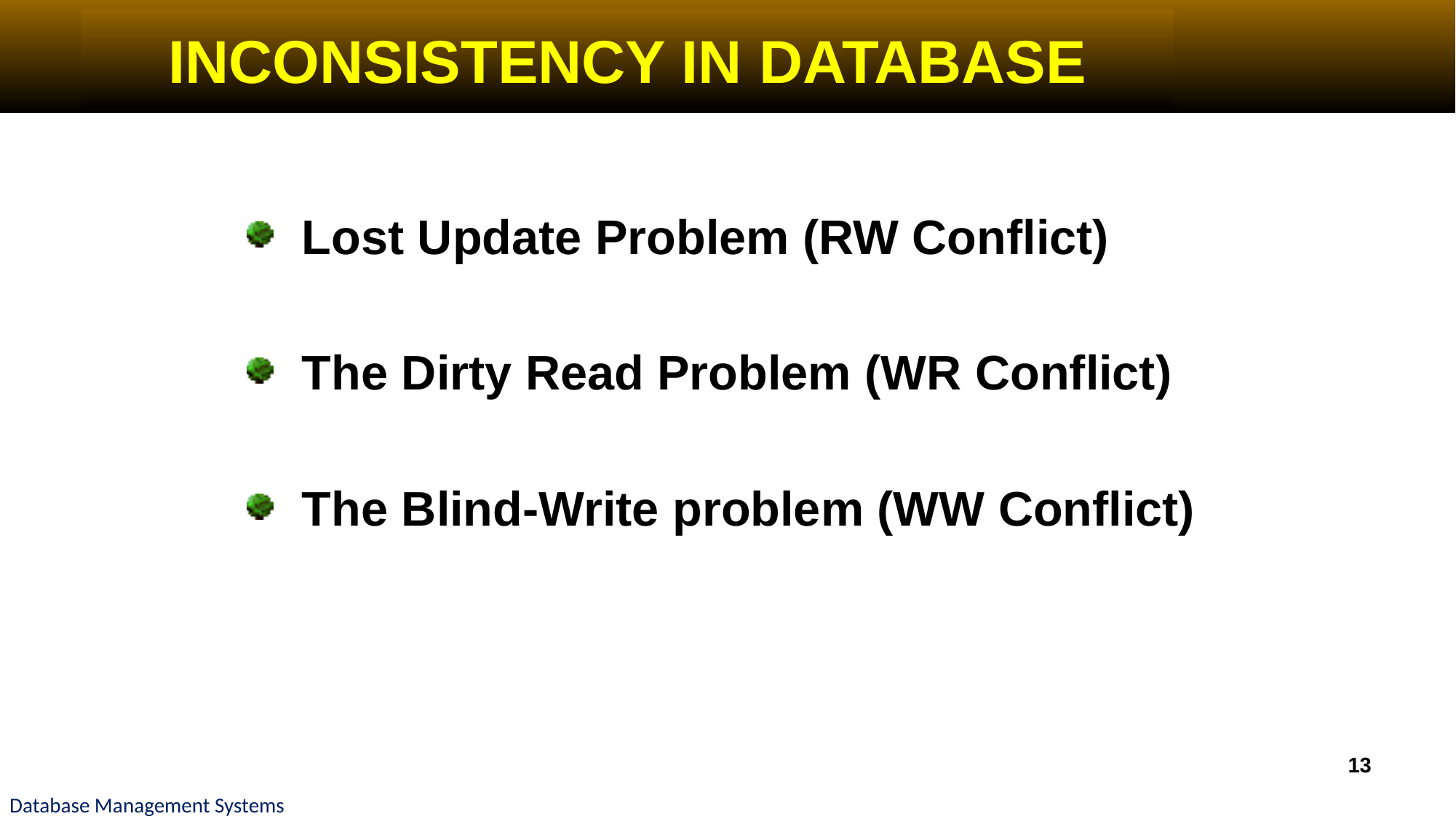

# INCONSISTENCY IN DATABASE
Lost Update Problem (RW Conflict)

The Dirty Read Problem (WR Conflict)

The Blind-Write problem (WW Conflict)
13